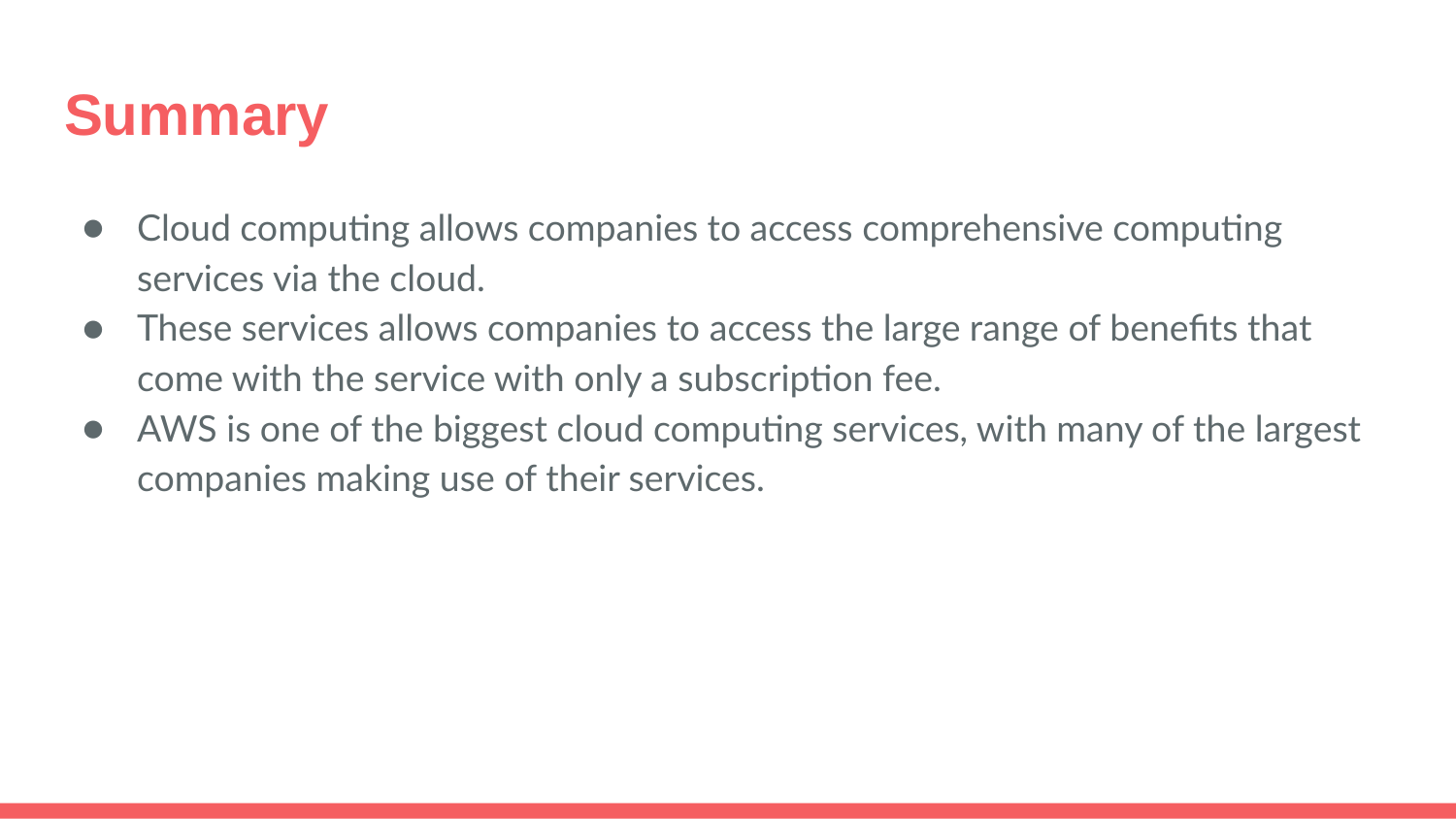

# Summary
Cloud computing allows companies to access comprehensive computing services via the cloud.
These services allows companies to access the large range of benefits that come with the service with only a subscription fee.
AWS is one of the biggest cloud computing services, with many of the largest companies making use of their services.